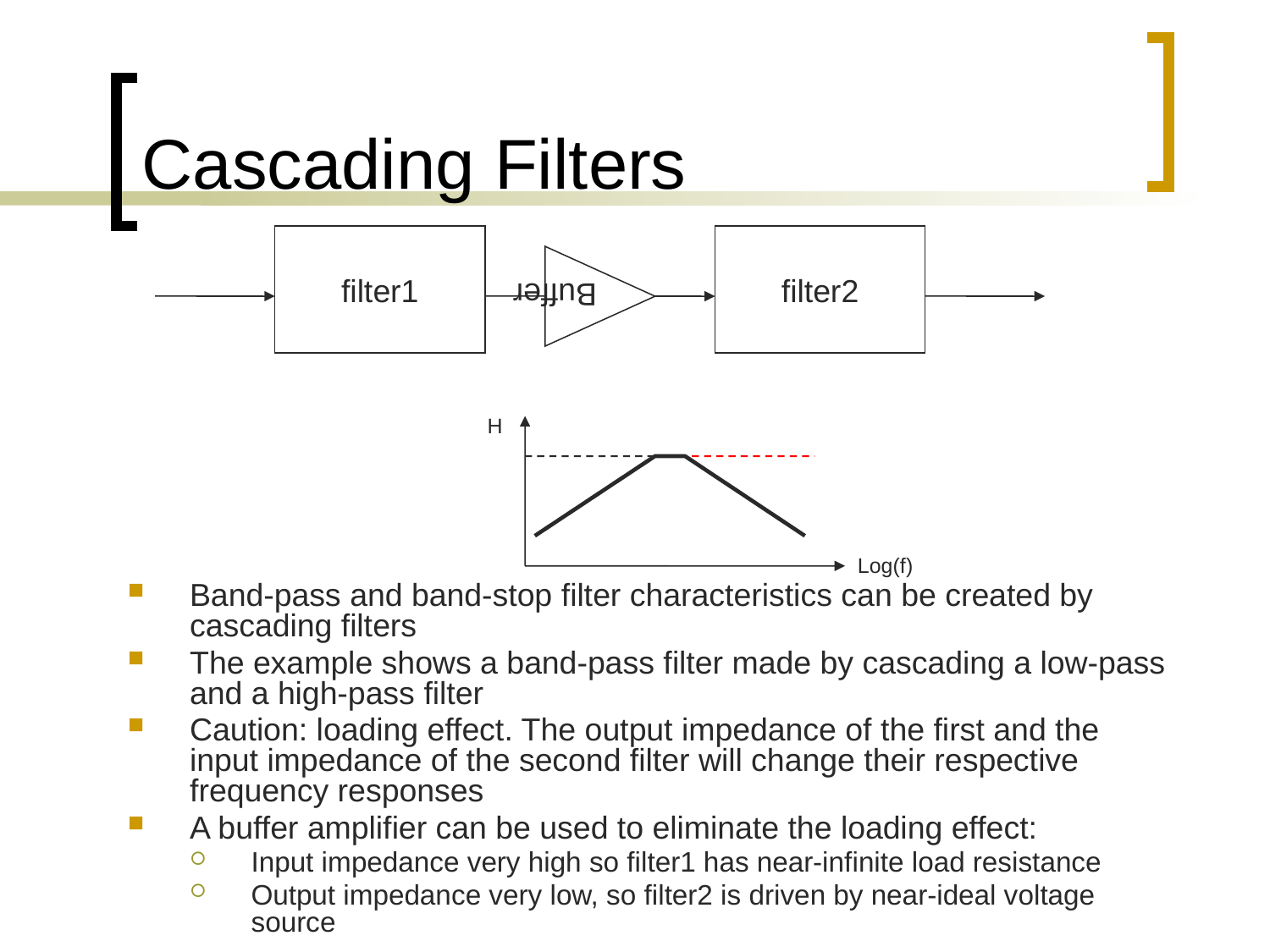

# Cascading Filters
filter1
filter2
    Buffer

H

Log(f)

Band-pass and band-stop filter characteristics can be created by cascading filters
The example shows a band-pass filter made by cascading a low-pass and a high-pass filter
Caution: loading effect. The output impedance of the first and the input impedance of the second filter will change their respective frequency responses
A buffer amplifier can be used to eliminate the loading effect:
Input impedance very high so filter1 has near-infinite load resistance
Output impedance very low, so filter2 is driven by near-ideal voltage source